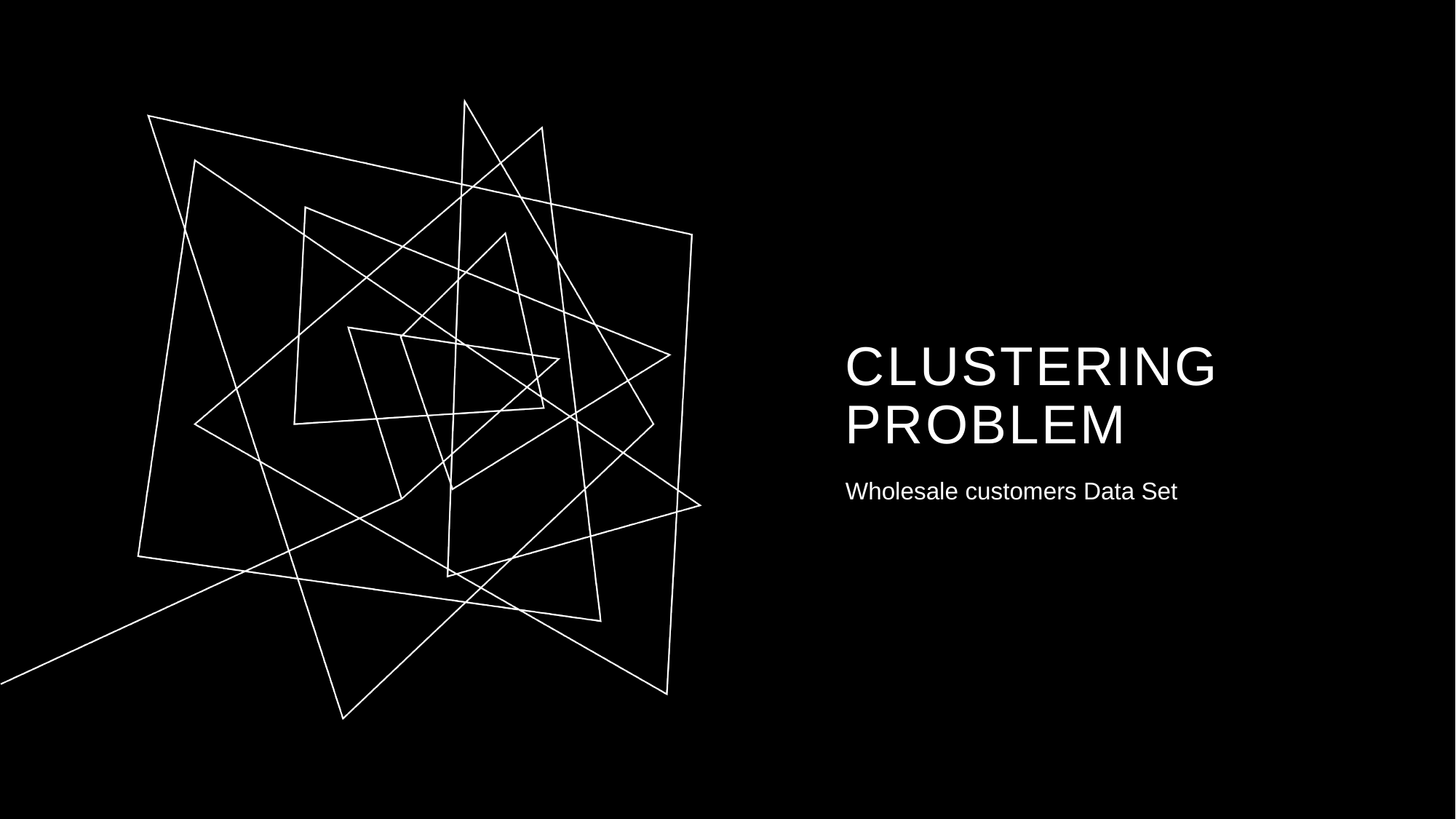

# Clustering problem
Wholesale customers Data Set